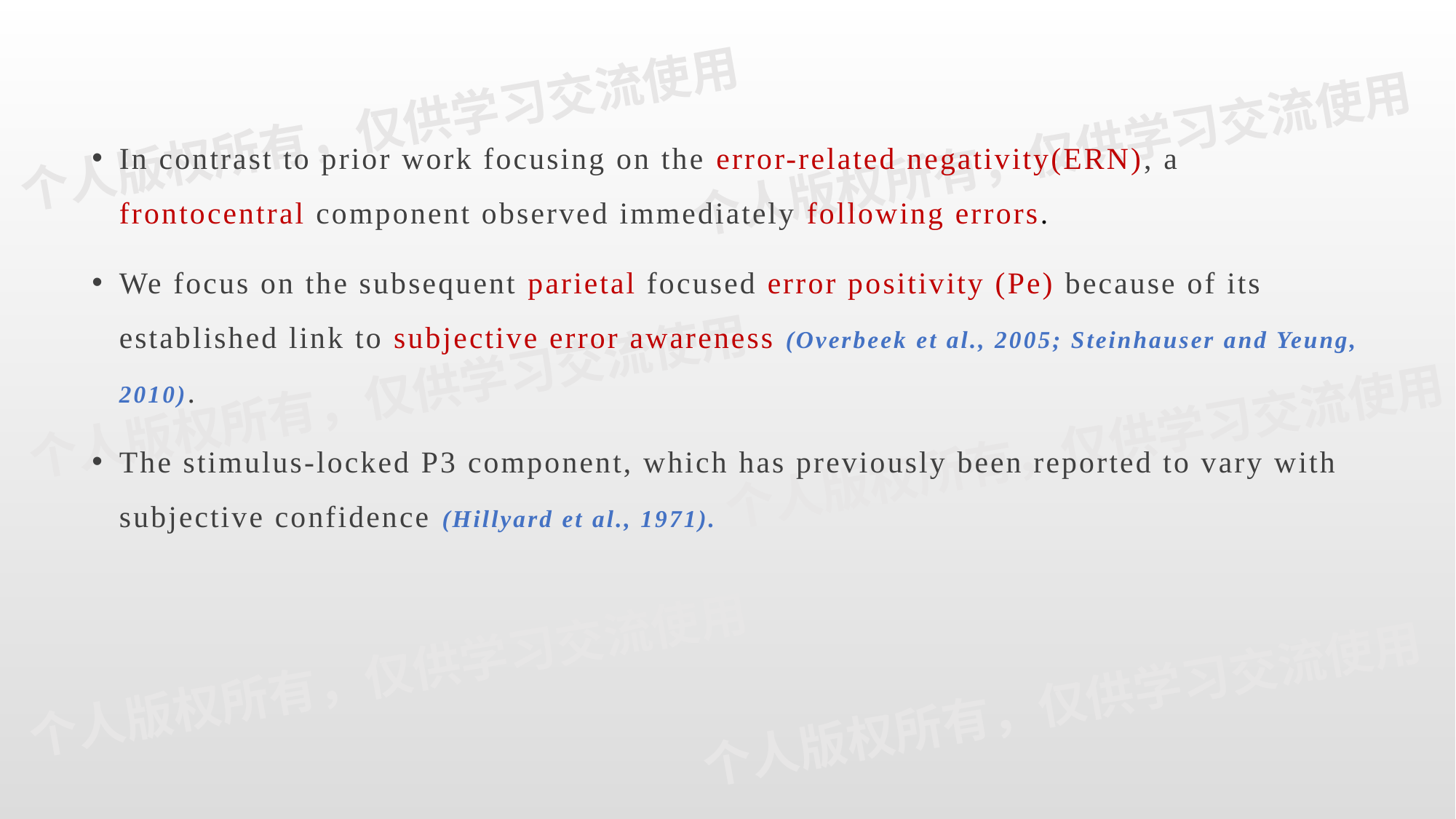

#
In contrast to prior work focusing on the error-related negativity(ERN), a frontocentral component observed immediately following errors.
We focus on the subsequent parietal focused error positivity (Pe) because of its established link to subjective error awareness (Overbeek et al., 2005; Steinhauser and Yeung, 2010).
The stimulus-locked P3 component, which has previously been reported to vary with subjective confidence (Hillyard et al., 1971).